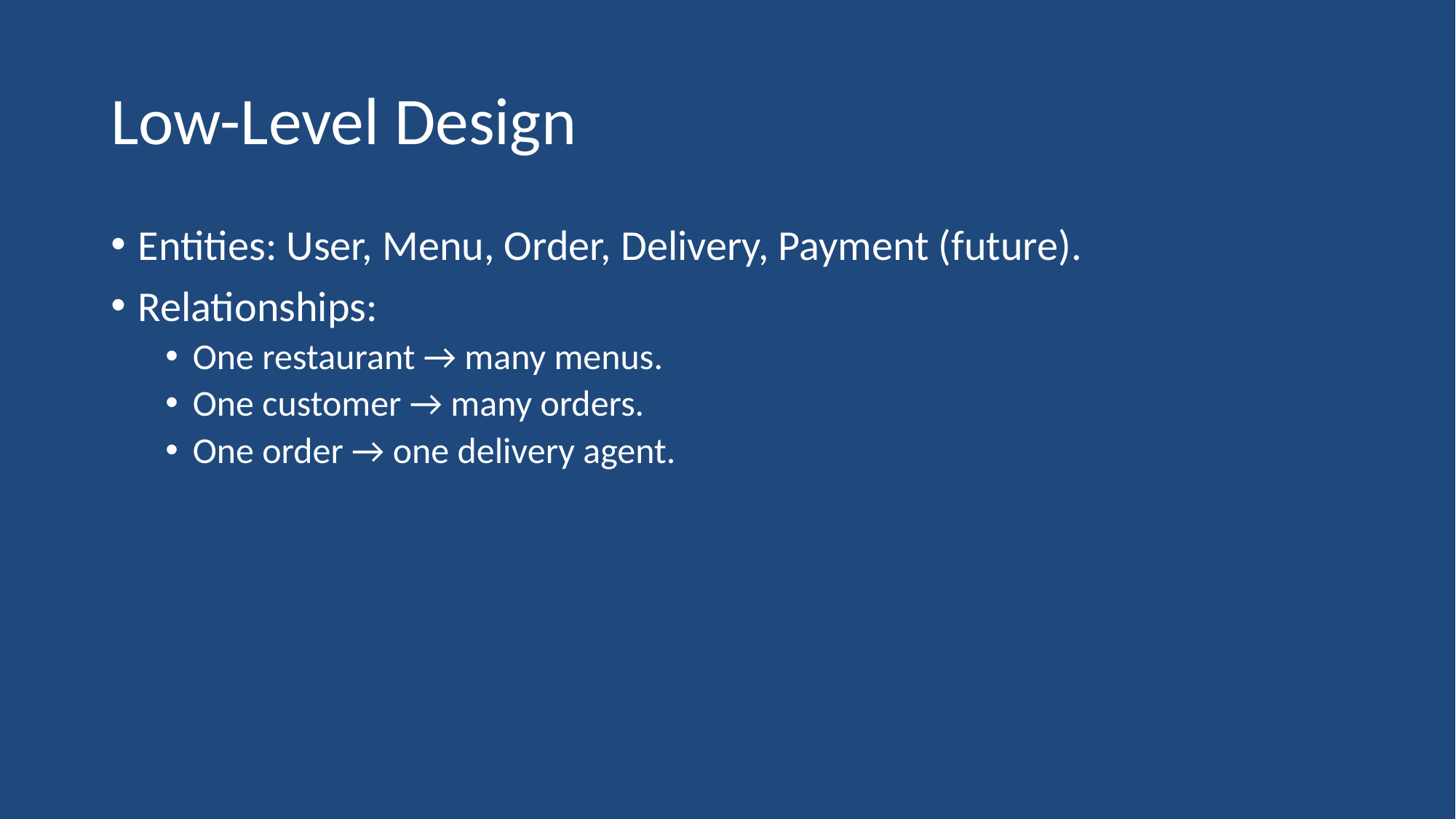

# Low-Level Design
Entities: User, Menu, Order, Delivery, Payment (future).
Relationships:
One restaurant → many menus.
One customer → many orders.
One order → one delivery agent.